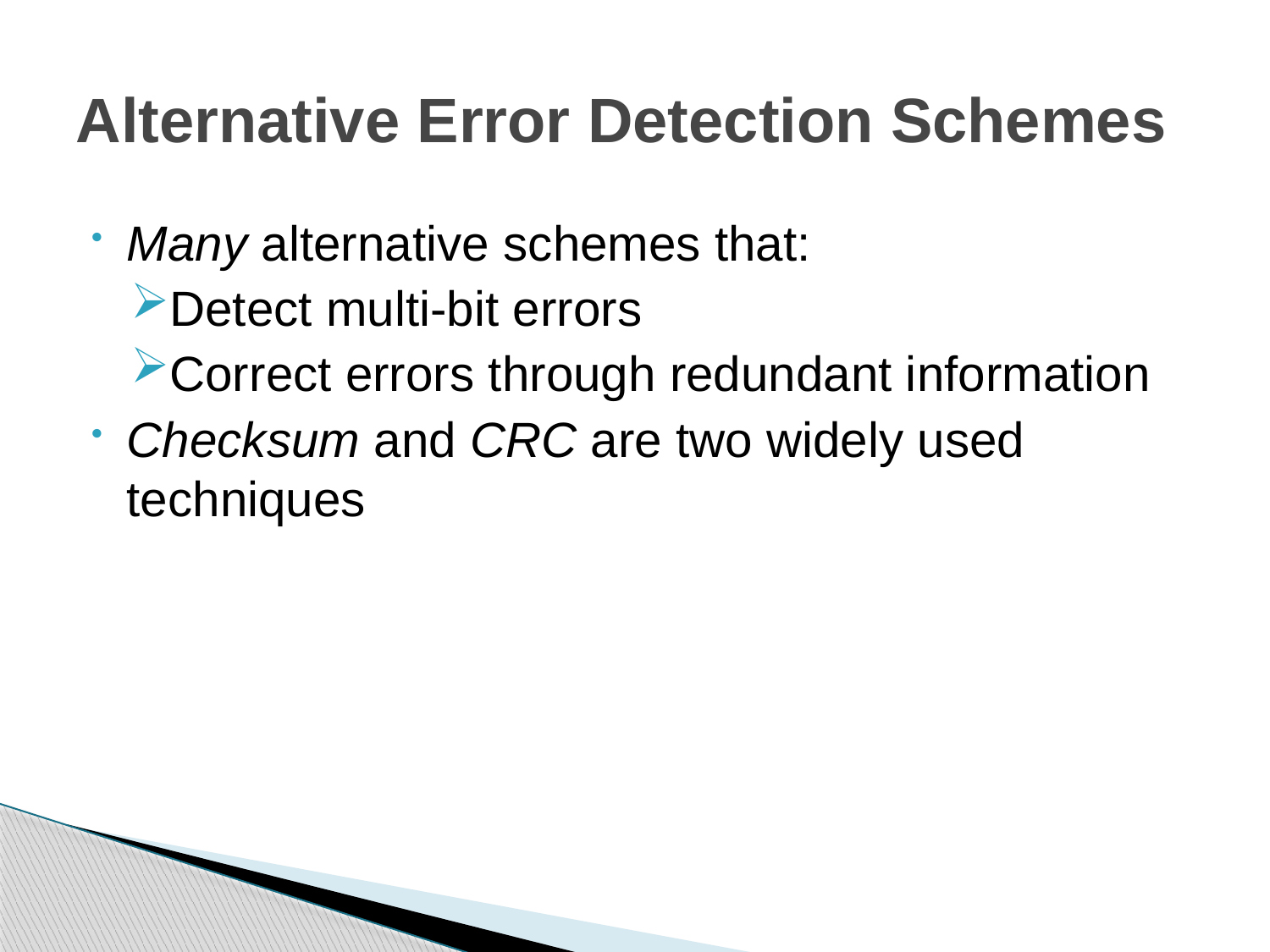

# Alternative Error Detection Schemes
Many alternative schemes that:
Detect multi-bit errors
Correct errors through redundant information
Checksum and CRC are two widely used techniques